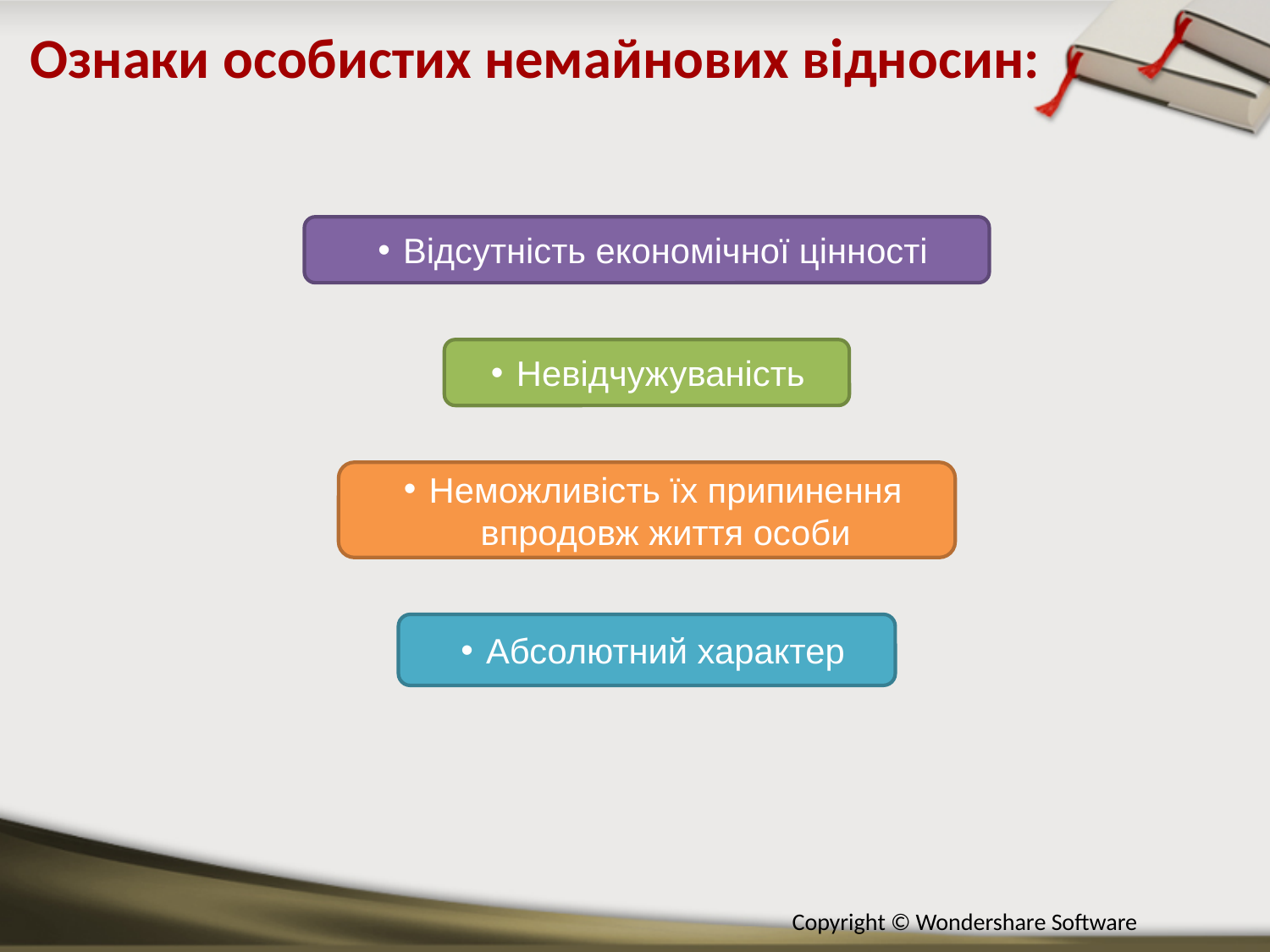

Ознаки особистих немайнових відносин:
Відсутність економічної цінності
Невідчужуваність
Неможливість їх припинення впродовж життя особи
Абсолютний характер